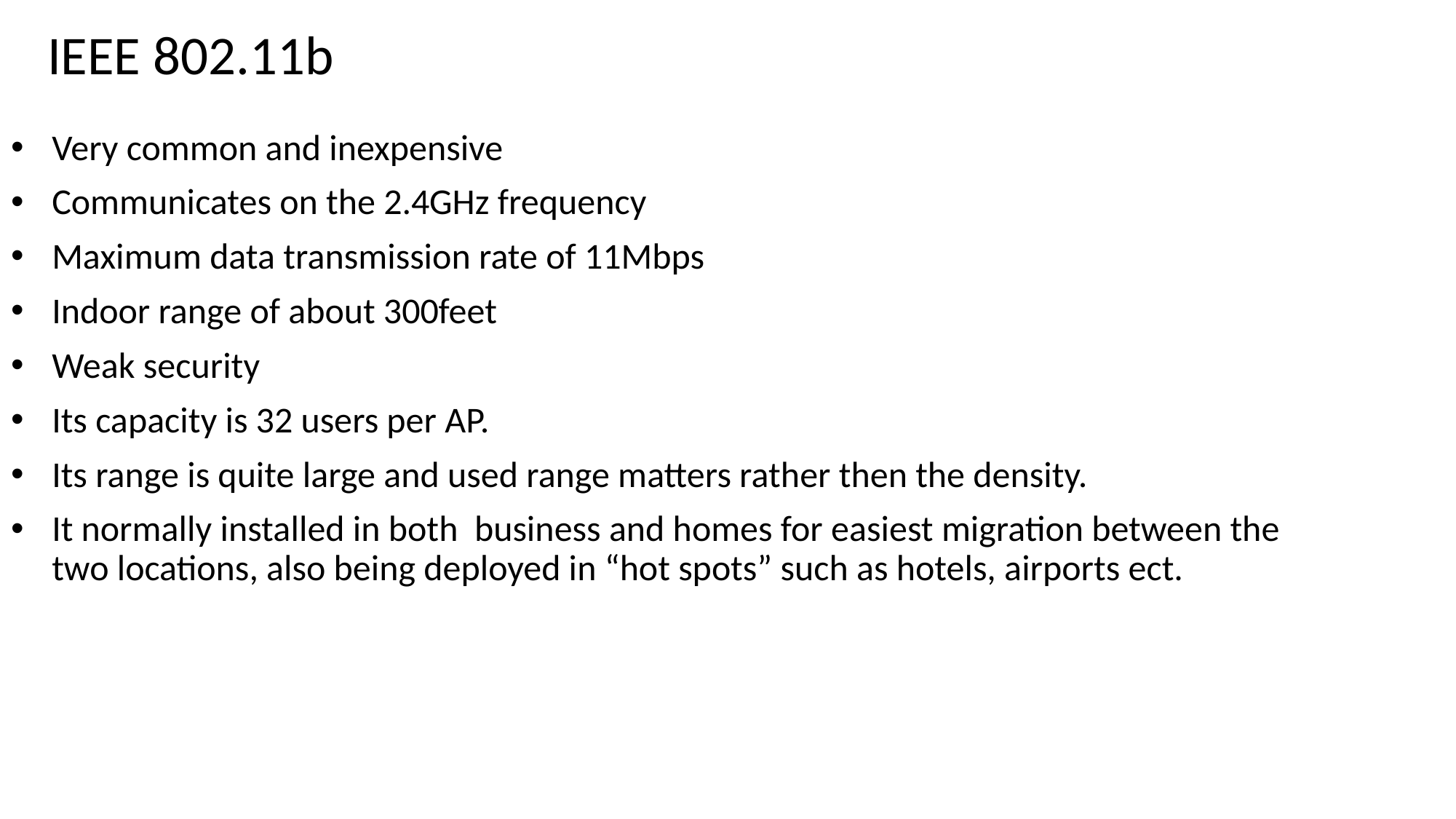

# IEEE 802.11b
Very common and inexpensive
Communicates on the 2.4GHz frequency
Maximum data transmission rate of 11Mbps
Indoor range of about 300feet
Weak security
Its capacity is 32 users per AP.
Its range is quite large and used range matters rather then the density.
It normally installed in both  business and homes for easiest migration between the two locations, also being deployed in “hot spots” such as hotels, airports ect.